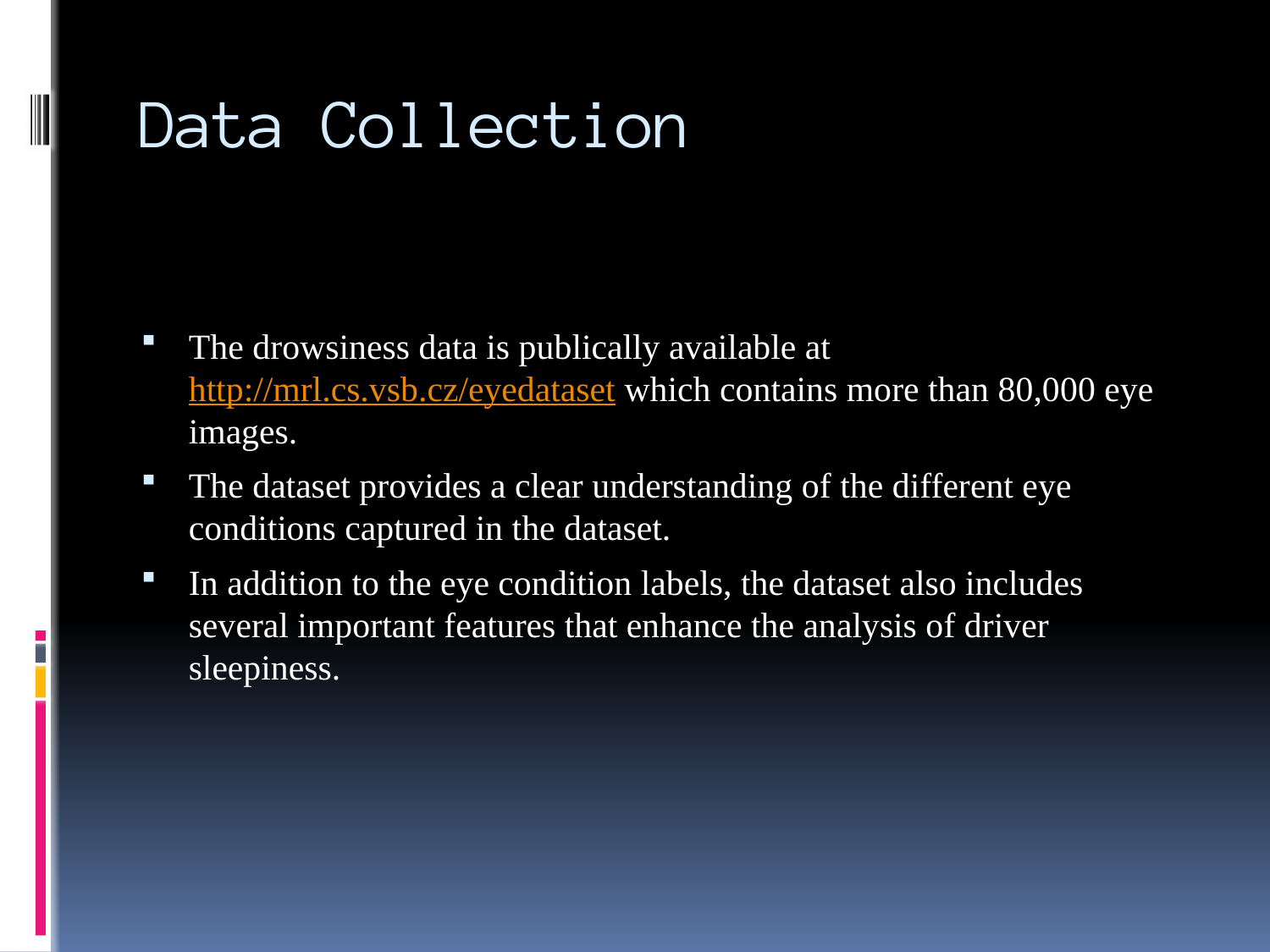

# Data Collection
The drowsiness data is publically available at http://mrl.cs.vsb.cz/eyedataset which contains more than 80,000 eye images.
The dataset provides a clear understanding of the different eye conditions captured in the dataset.
In addition to the eye condition labels, the dataset also includes several important features that enhance the analysis of driver sleepiness.